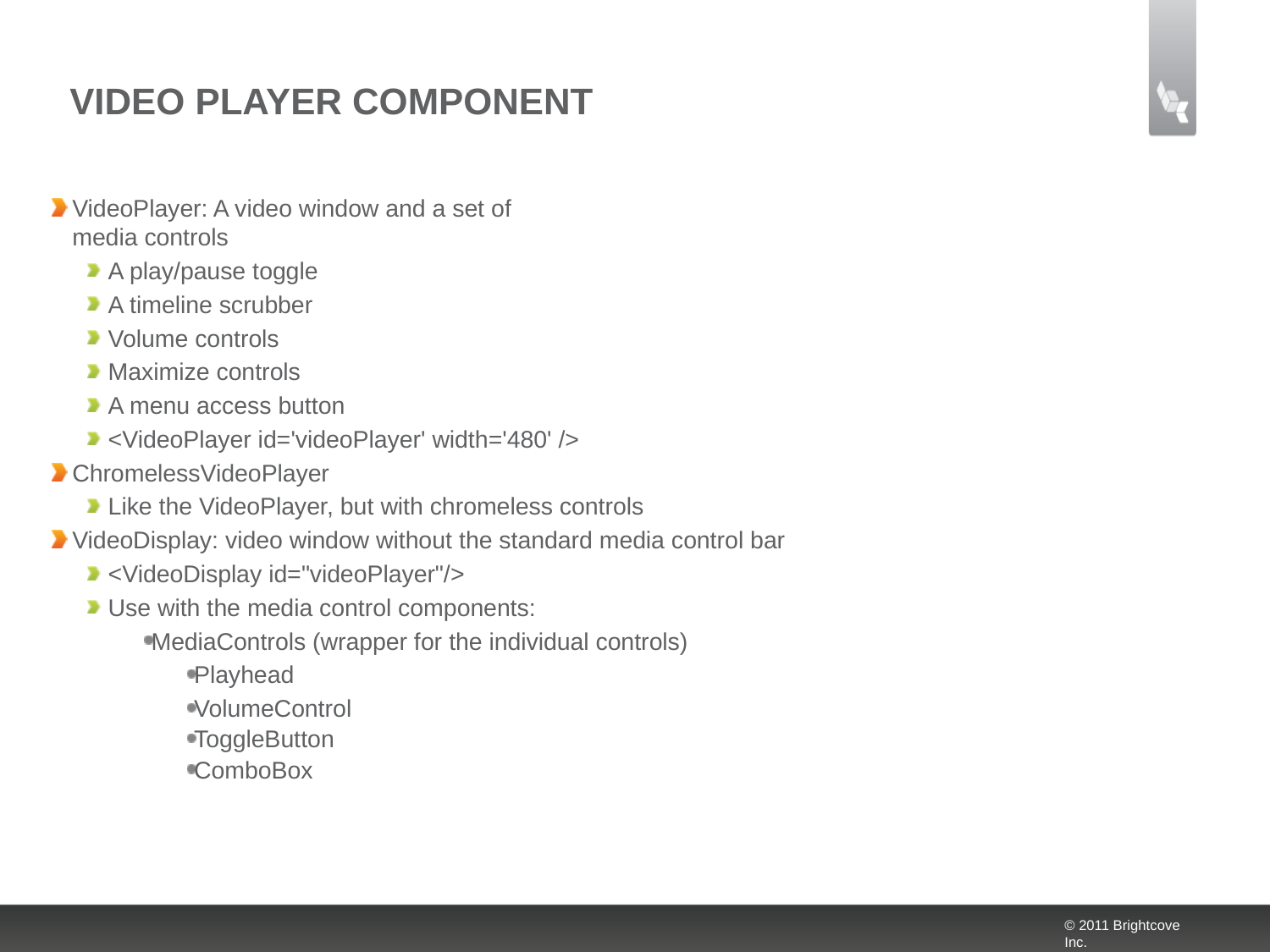

# Video Player Component
VideoPlayer: A video window and a set of
media controls
A play/pause toggle
A timeline scrubber
Volume controls
Maximize controls
A menu access button
<VideoPlayer id='videoPlayer' width='480' />
ChromelessVideoPlayer
Like the VideoPlayer, but with chromeless controls
VideoDisplay: video window without the standard media control bar
<VideoDisplay id="videoPlayer"/>
Use with the media control components:
MediaControls (wrapper for the individual controls)
Playhead
VolumeControl
ToggleButton
ComboBox